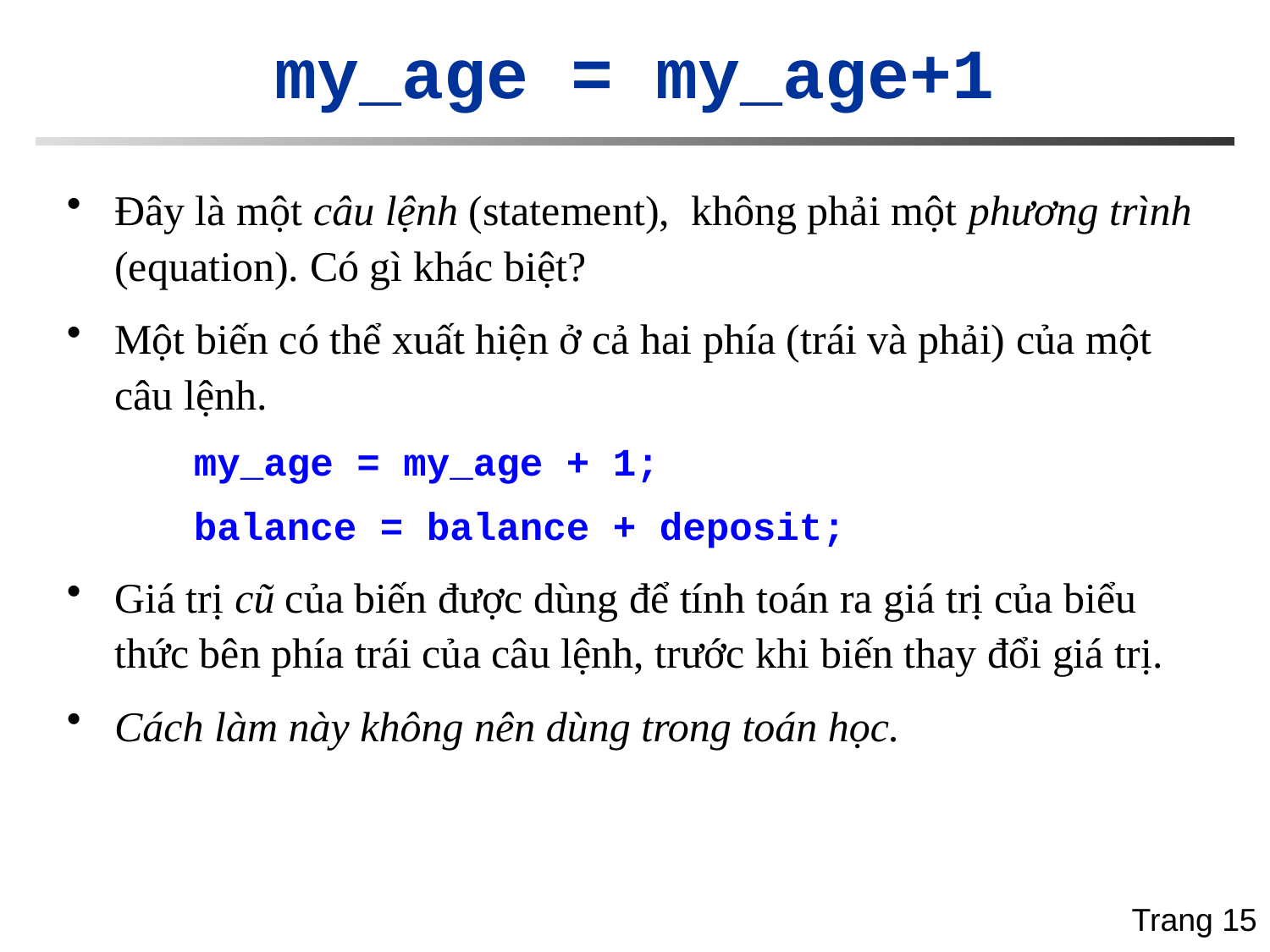

# my_age = my_age+1
Đây là một câu lệnh (statement),  không phải một phương trình (equation). Có gì khác biệt?
Một biến có thể xuất hiện ở cả hai phía (trái và phải) của một câu lệnh.
my_age = my_age + 1;
balance = balance + deposit;
Giá trị cũ của biến được dùng để tính toán ra giá trị của biểu thức bên phía trái của câu lệnh, trước khi biến thay đổi giá trị.
Cách làm này không nên dùng trong toán học.
Trang 15